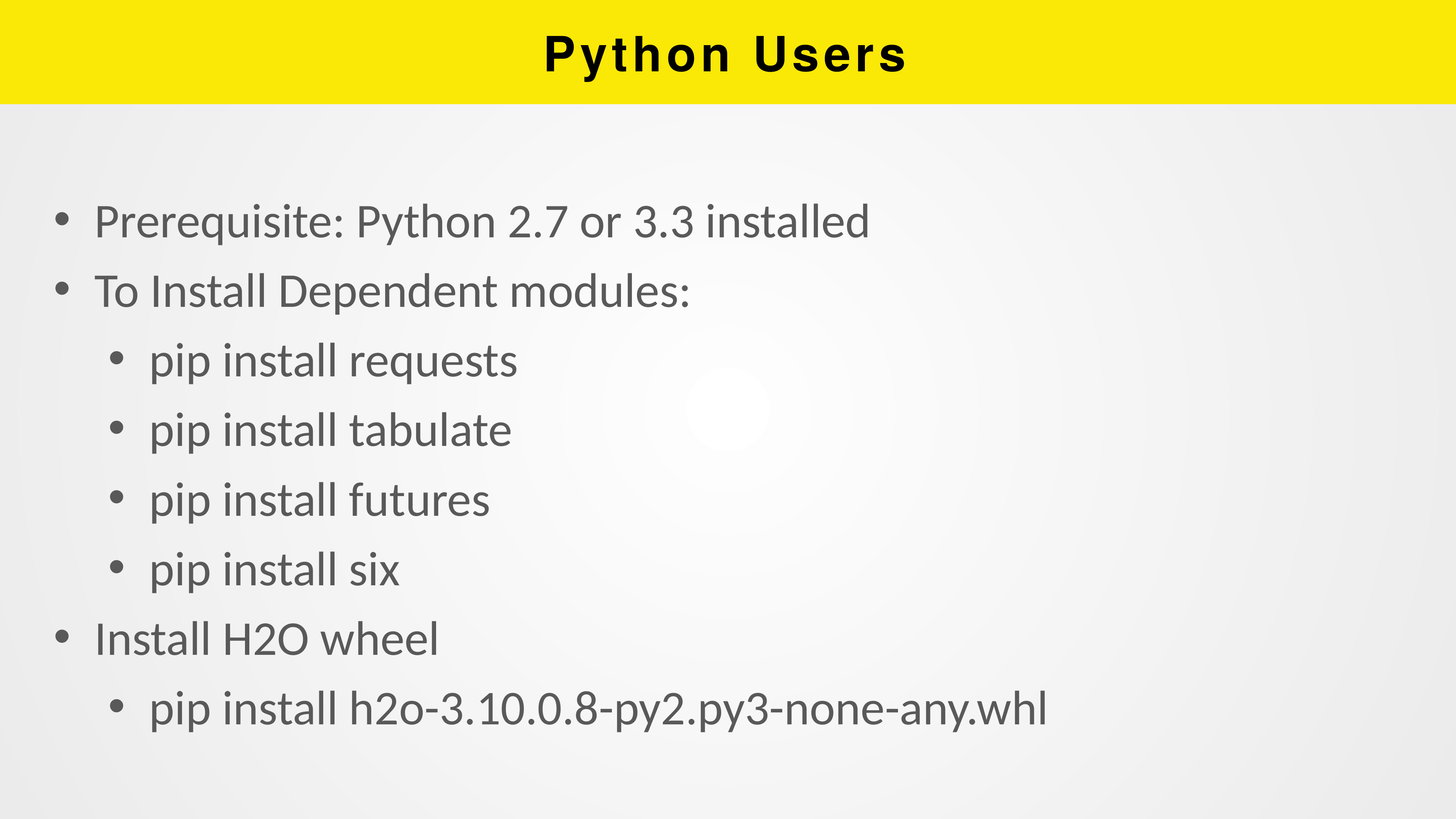

# Python Users
Prerequisite: Python 2.7 or 3.3 installed
To Install Dependent modules:
pip install requests
pip install tabulate
pip install futures
pip install six
Install H2O wheel
pip install h2o-3.10.0.8-py2.py3-none-any.whl